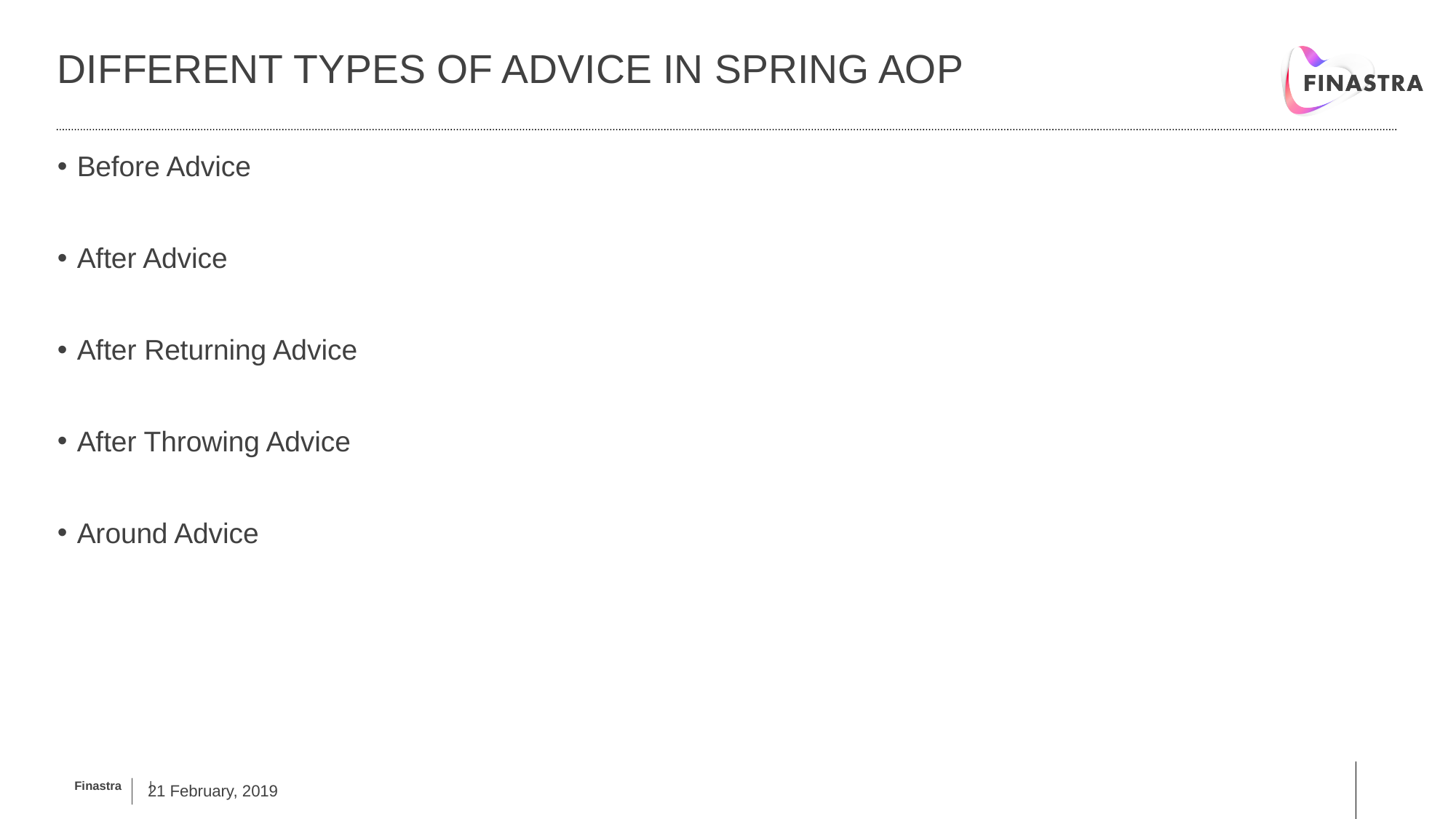

# DIFFERENT TYPES OF ADVICE in spring aop
Before Advice

After Advice

After Returning Advice

After Throwing Advice

Around Advice
21 February, 2019